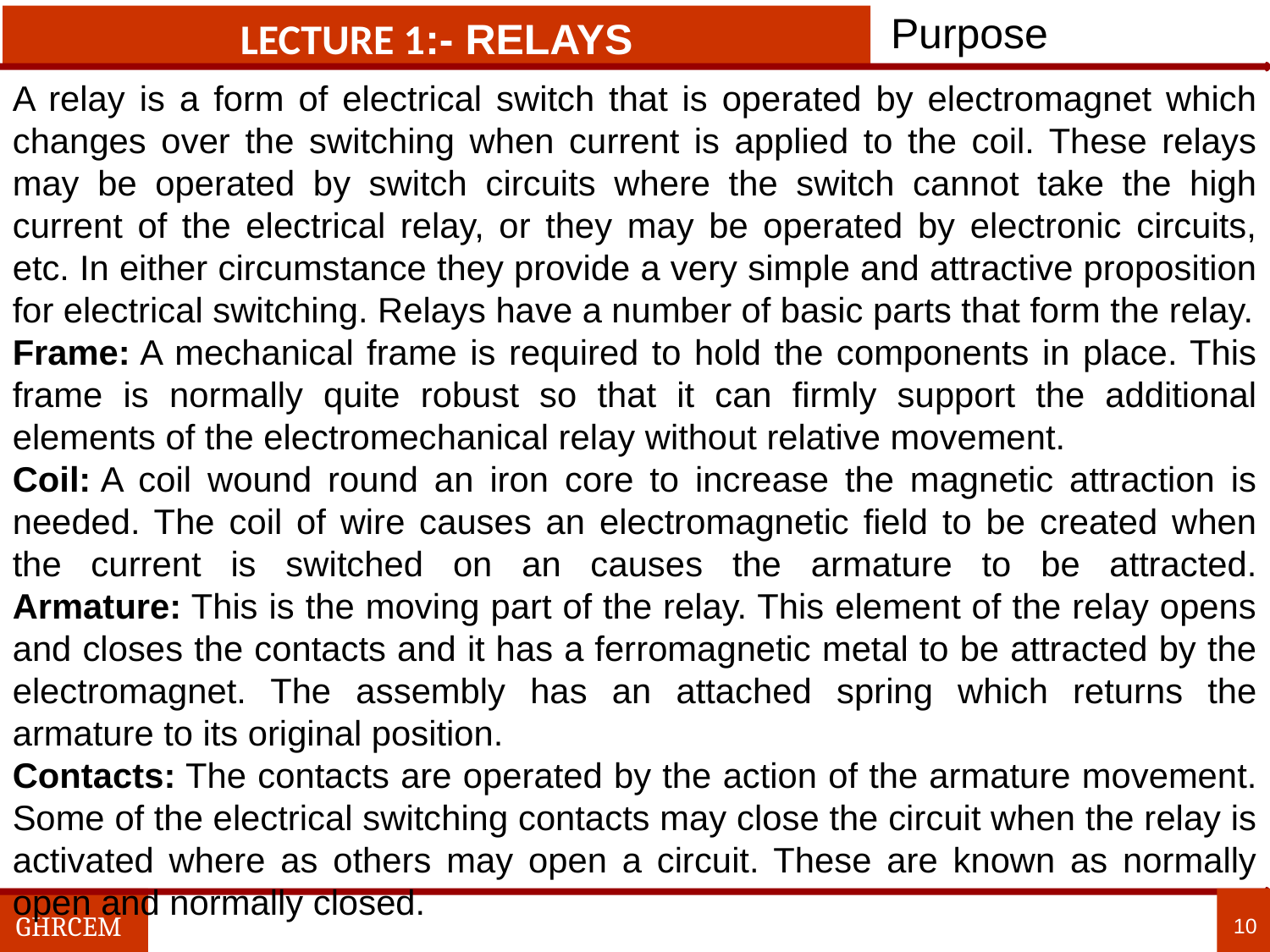

Purpose

LECTURE 1:- relays

A relay is a form of electrical switch that is operated by electromagnet which changes over the switching when current is applied to the coil. These relays may be operated by switch circuits where the switch cannot take the high current of the electrical relay, or they may be operated by electronic circuits, etc. In either circumstance they provide a very simple and attractive proposition for electrical switching. Relays have a number of basic parts that form the relay.
Frame: A mechanical frame is required to hold the components in place. This frame is normally quite robust so that it can firmly support the additional elements of the electromechanical relay without relative movement.
Coil: A coil wound round an iron core to increase the magnetic attraction is needed. The coil of wire causes an electromagnetic field to be created when the current is switched on an causes the armature to be attracted. Armature: This is the moving part of the relay. This element of the relay opens and closes the contacts and it has a ferromagnetic metal to be attracted by the electromagnet. The assembly has an attached spring which returns the armature to its original position.
Contacts: The contacts are operated by the action of the armature movement. Some of the electrical switching contacts may close the circuit when the relay is activated where as others may open a circuit. These are known as normally open and normally closed.

10
GHRCEM

10